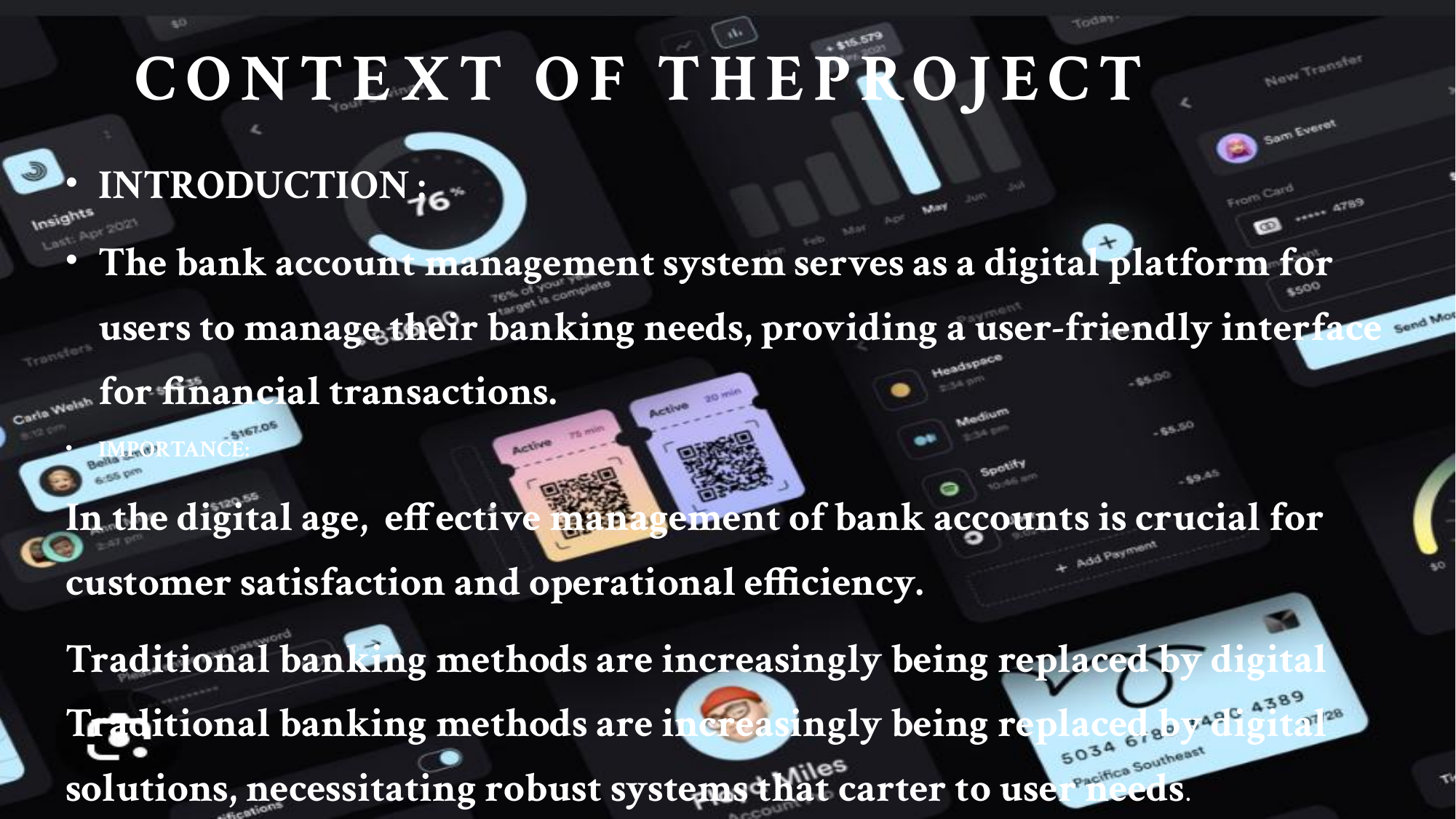

# CONTEXT OF THEPROJECT
INTRODUCTION :
The bank account management system serves as a digital platform for users to manage their banking needs, providing a user-friendly interface for financial transactions.
IMPORTANCE:
In the digital age,  effective management of bank accounts is crucial for customer satisfaction and operational efficiency.
Traditional banking methods are increasingly being replaced by digital Traditional banking methods are increasingly being replaced by digital solutions, necessitating robust systems that carter to user needs.